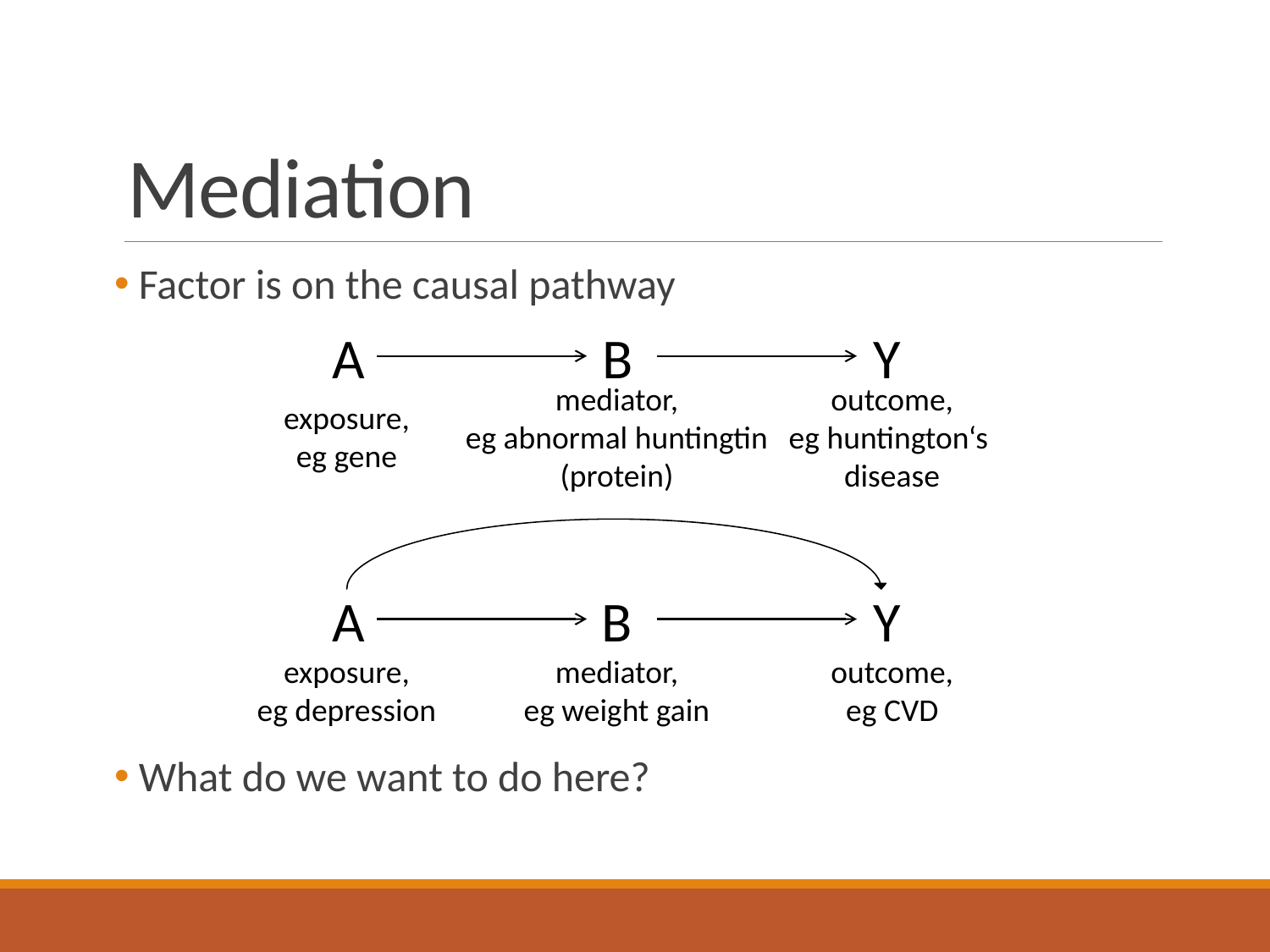

# Mediation
 Factor is on the causal pathway

 What do we want to do here?
A
Y
B
exposure,
eg gene
mediator,
eg abnormal huntingtin (protein)
outcome,
eg huntington‘s
disease

A
B
Y
exposure,
eg depression
mediator,
eg weight gain
outcome,
eg CVD